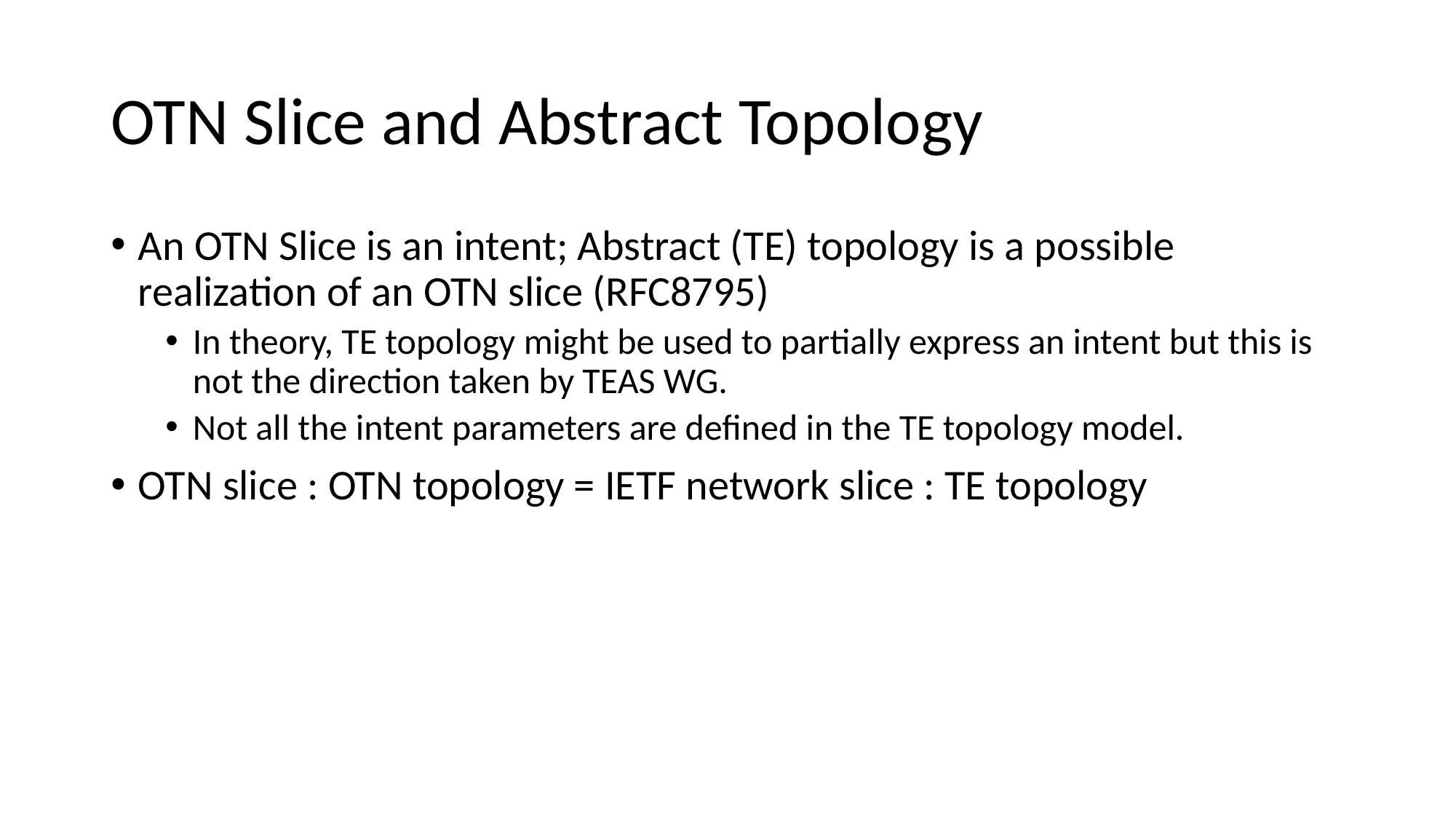

# OTN Slice and Abstract Topology
An OTN Slice is an intent; Abstract (TE) topology is a possible realization of an OTN slice (RFC8795)
In theory, TE topology might be used to partially express an intent but this is not the direction taken by TEAS WG.
Not all the intent parameters are defined in the TE topology model.
OTN slice : OTN topology = IETF network slice : TE topology